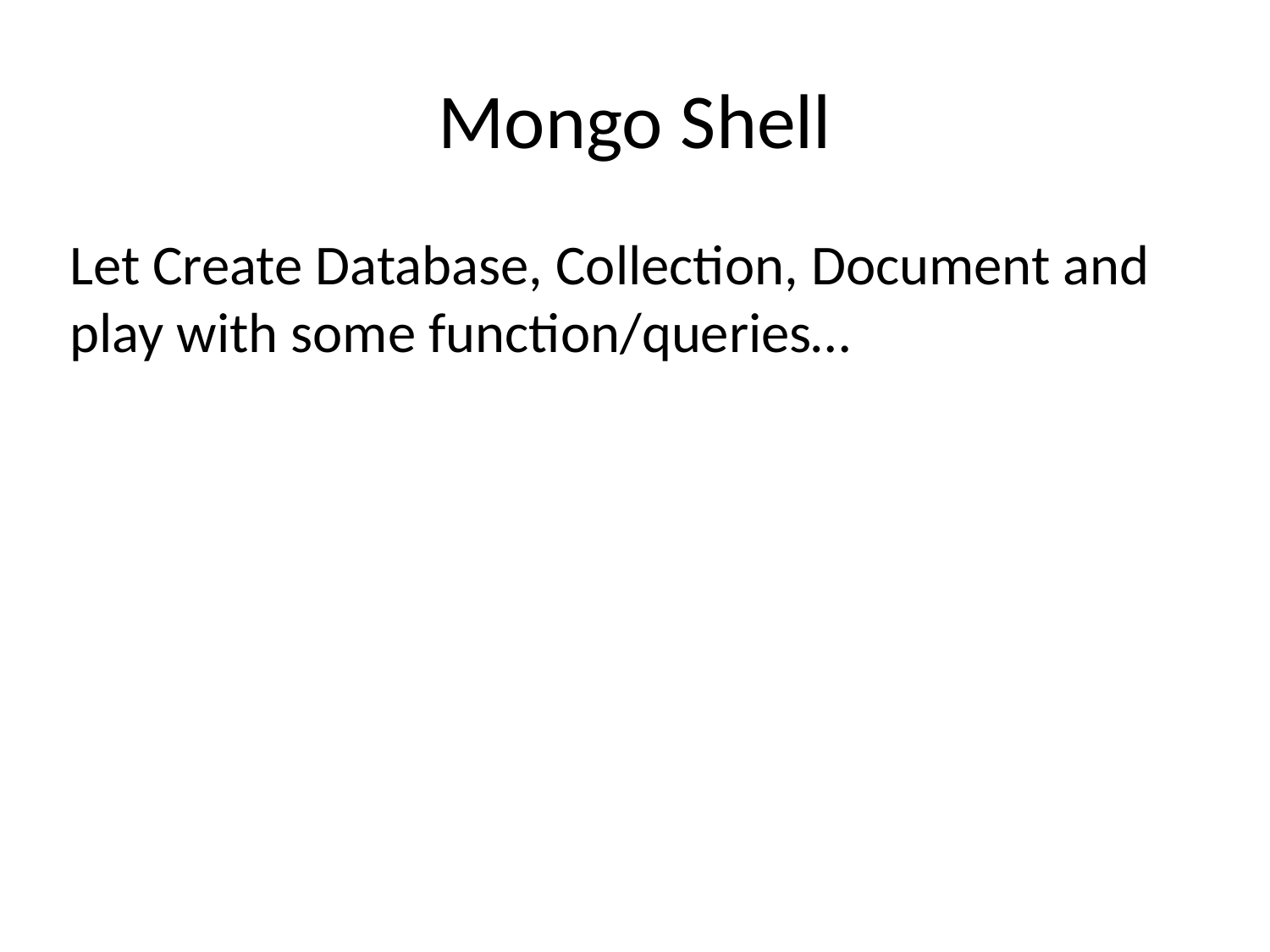

# Mongo Shell
Let Create Database, Collection, Document and play with some function/queries…